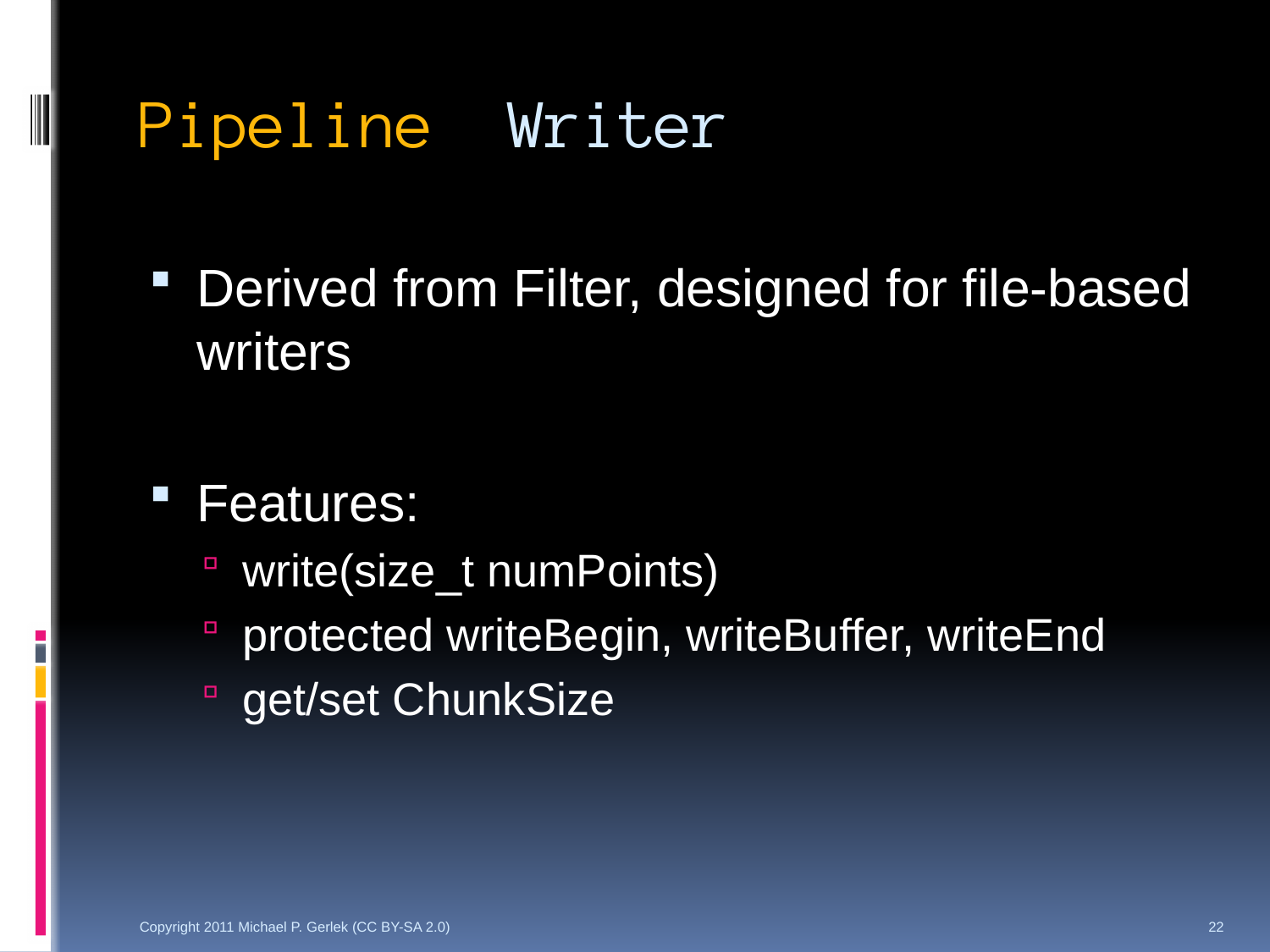

# Pipeline  Writer
Derived from Filter, designed for file-based writers

Features:
write(size_t numPoints)
protected writeBegin, writeBuffer, writeEnd
get/set ChunkSize
Copyright 2011 Michael P. Gerlek (CC BY-SA 2.0)
22